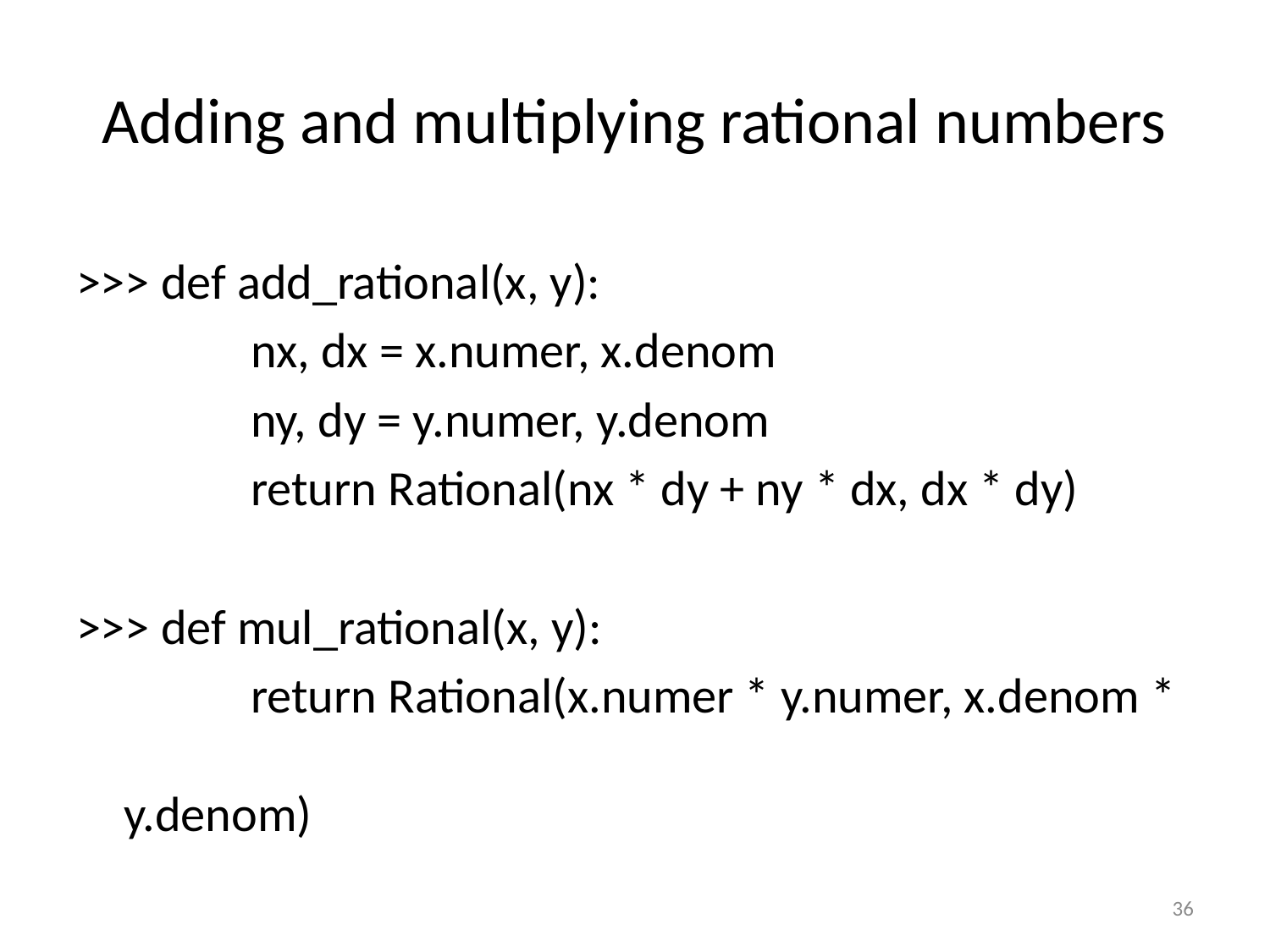

# Adding and multiplying rational numbers
>>> def add_rational(x, y):
		nx, dx = x.numer, x.denom
		ny, dy = y.numer, y.denom
		return Rational(nx * dy + ny * dx, dx * dy)

>>> def mul_rational(x, y):
		return Rational(x.numer * y.numer, x.denom * 							y.denom)
36